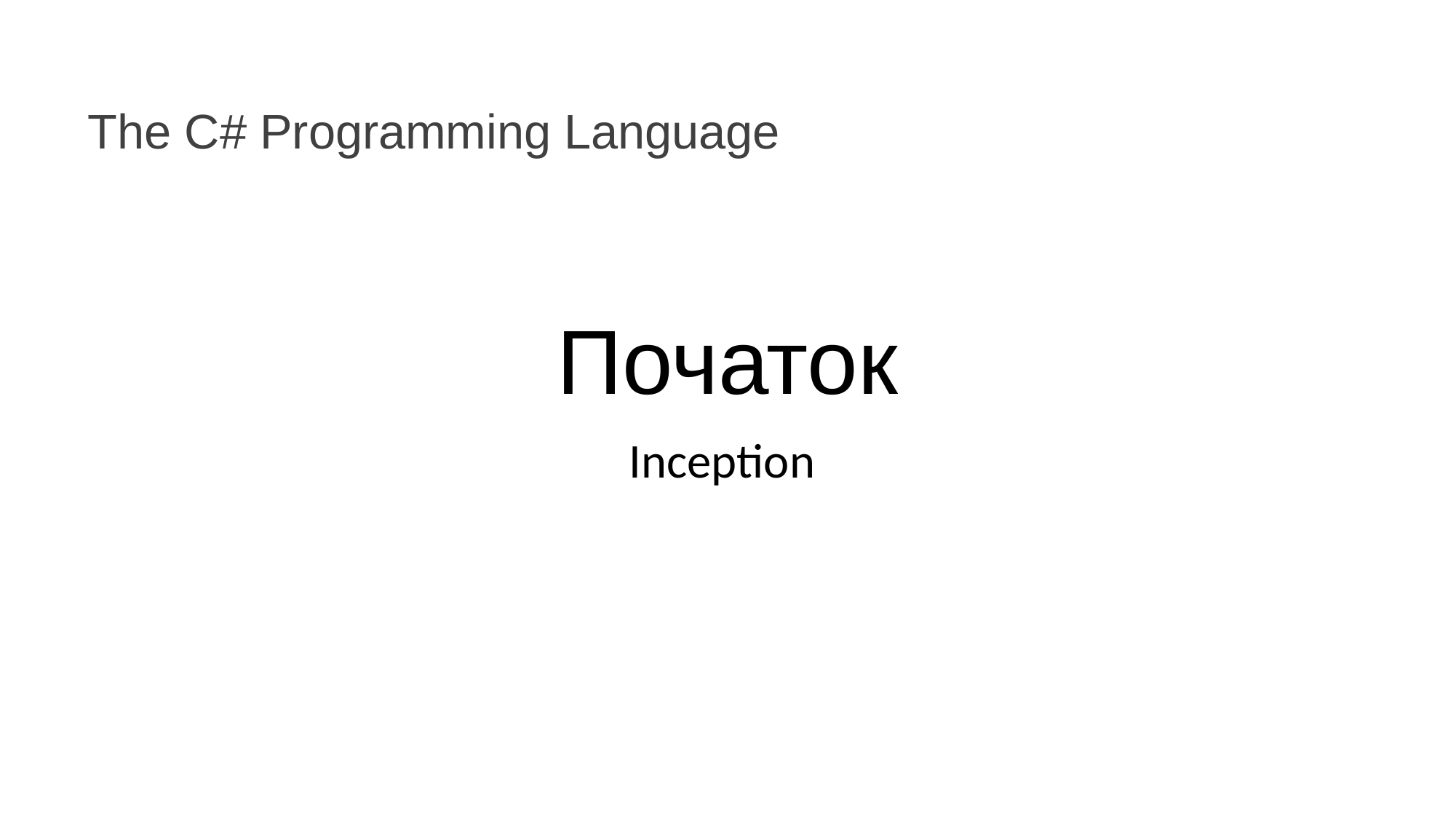

The C# Programming Language
# Початок
Inception